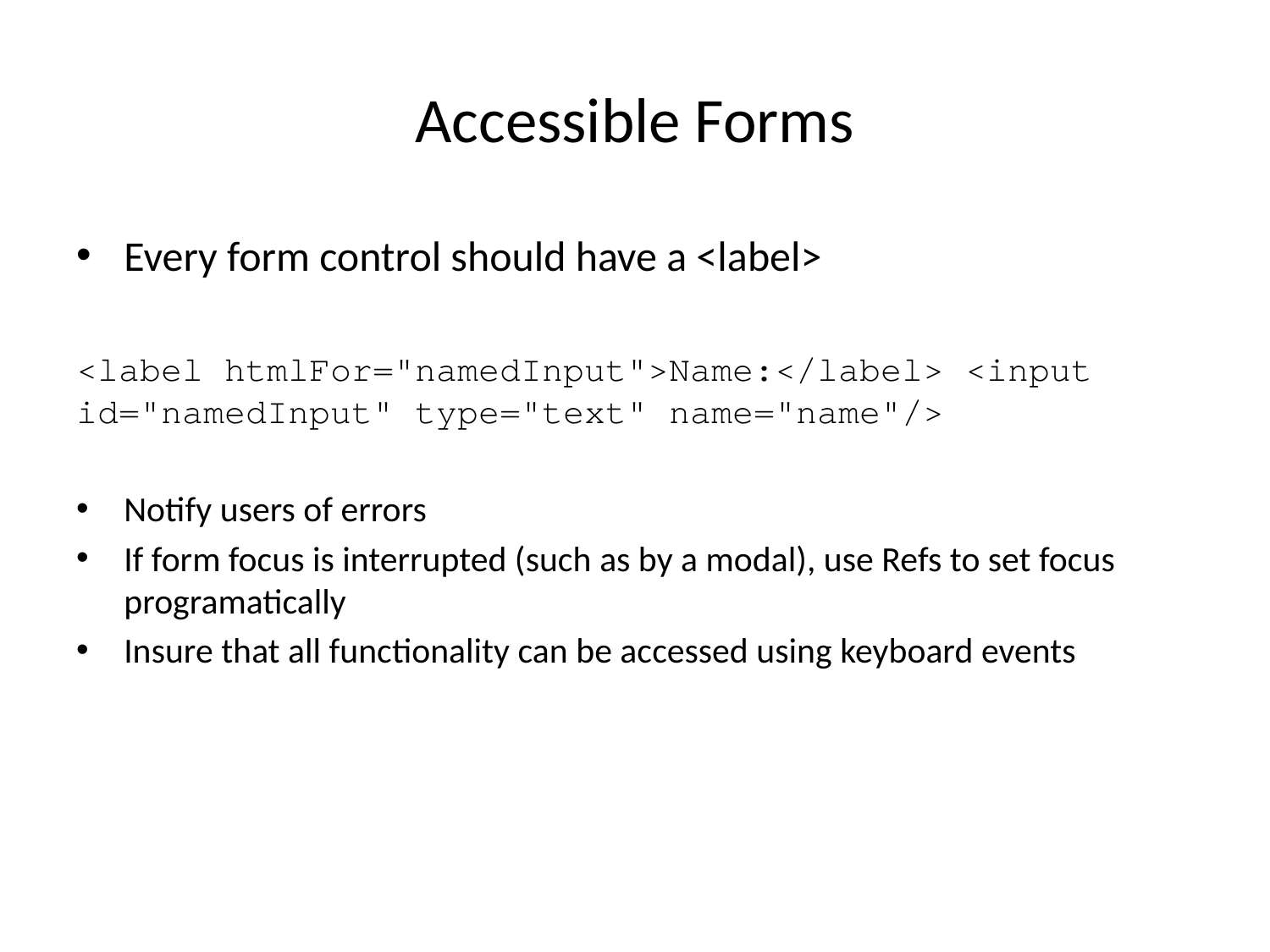

# Accessible Forms
Every form control should have a <label>

<label htmlFor="namedInput">Name:</label> <input id="namedInput" type="text" name="name"/>

Notify users of errors
If form focus is interrupted (such as by a modal), use Refs to set focus programatically
Insure that all functionality can be accessed using keyboard events